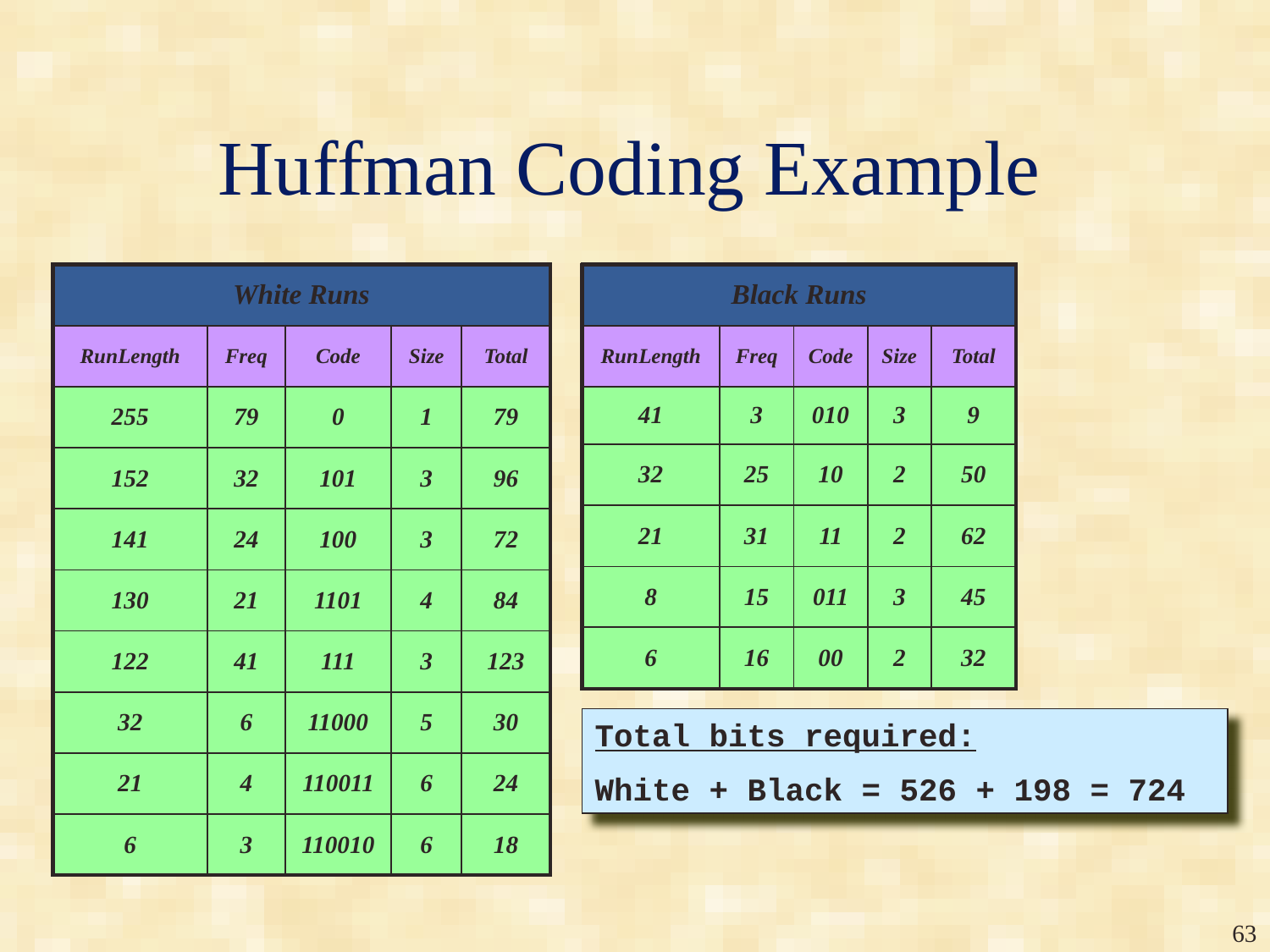

# Huffman Coding Example
| White Runs |  |  |  |  |
| --- | --- | --- | --- | --- |
| RunLength | Freq | Code | Size | Total |
| 255 | 79 | 0 | 1 | 79 |
| 152 | 32 | 101 | 3 | 96 |
| 141 | 24 | 100 | 3 | 72 |
| 130 | 21 | 1101 | 4 | 84 |
| 122 | 41 | 111 | 3 | 123 |
| 32 | 6 | 11000 | 5 | 30 |
| 21 | 4 | 110011 | 6 | 24 |
| 6 | 3 | 110010 | 6 | 18 |
| Black Runs |  |  |  |  |
| --- | --- | --- | --- | --- |
| RunLength | Freq | Code | Size | Total |
| 41 | 3 | 010 | 3 | 9 |
| 32 | 25 | 10 | 2 | 50 |
| 21 | 31 | 11 | 2 | 62 |
| 8 | 15 | 011 | 3 | 45 |
| 6 | 16 | 00 | 2 | 32 |
Total bits required:
White + Black = 526 + 198 = 724
63